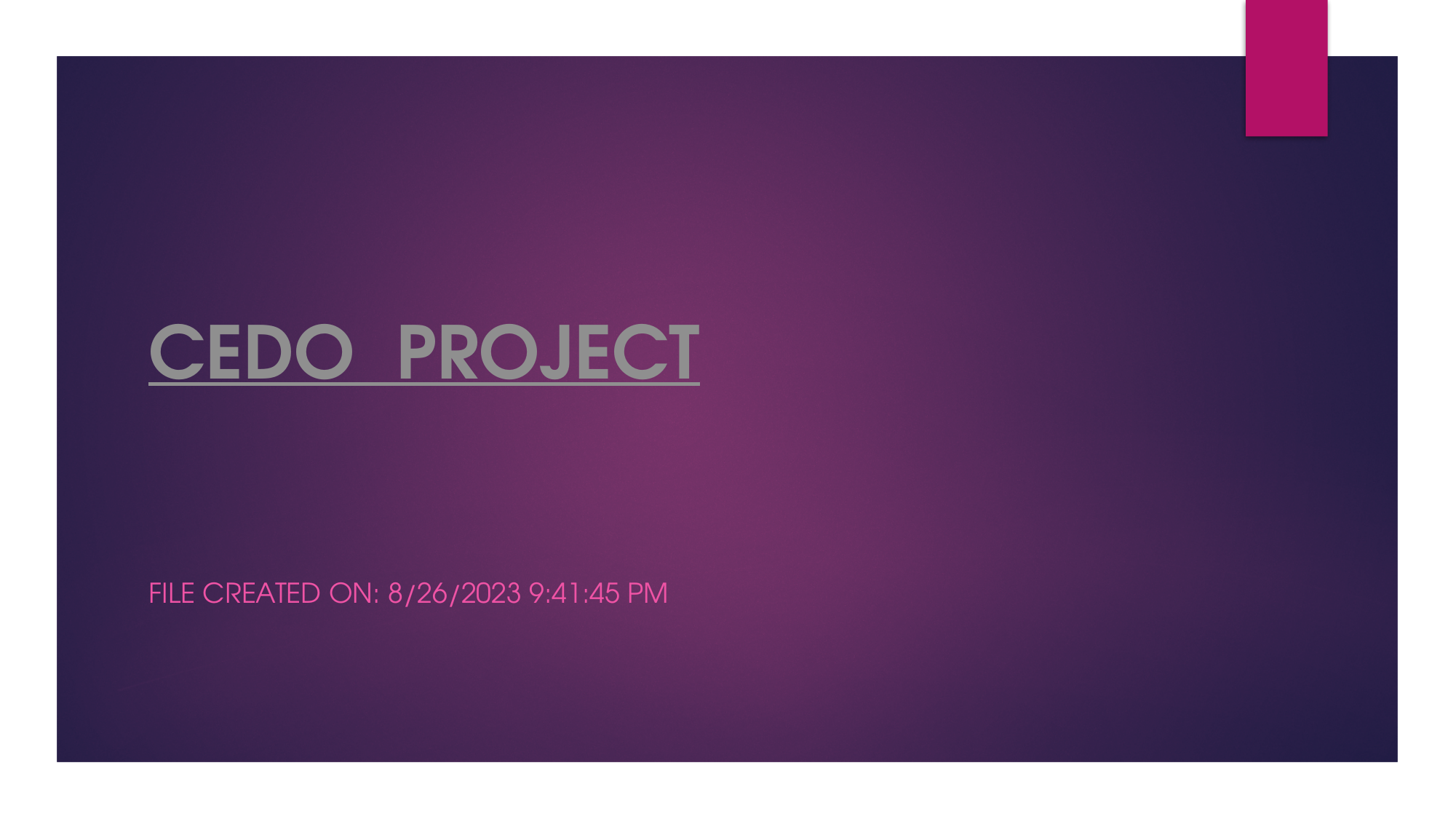

# CEDO  PROJECT
File created on: 8/26/2023 9:41:45 PM